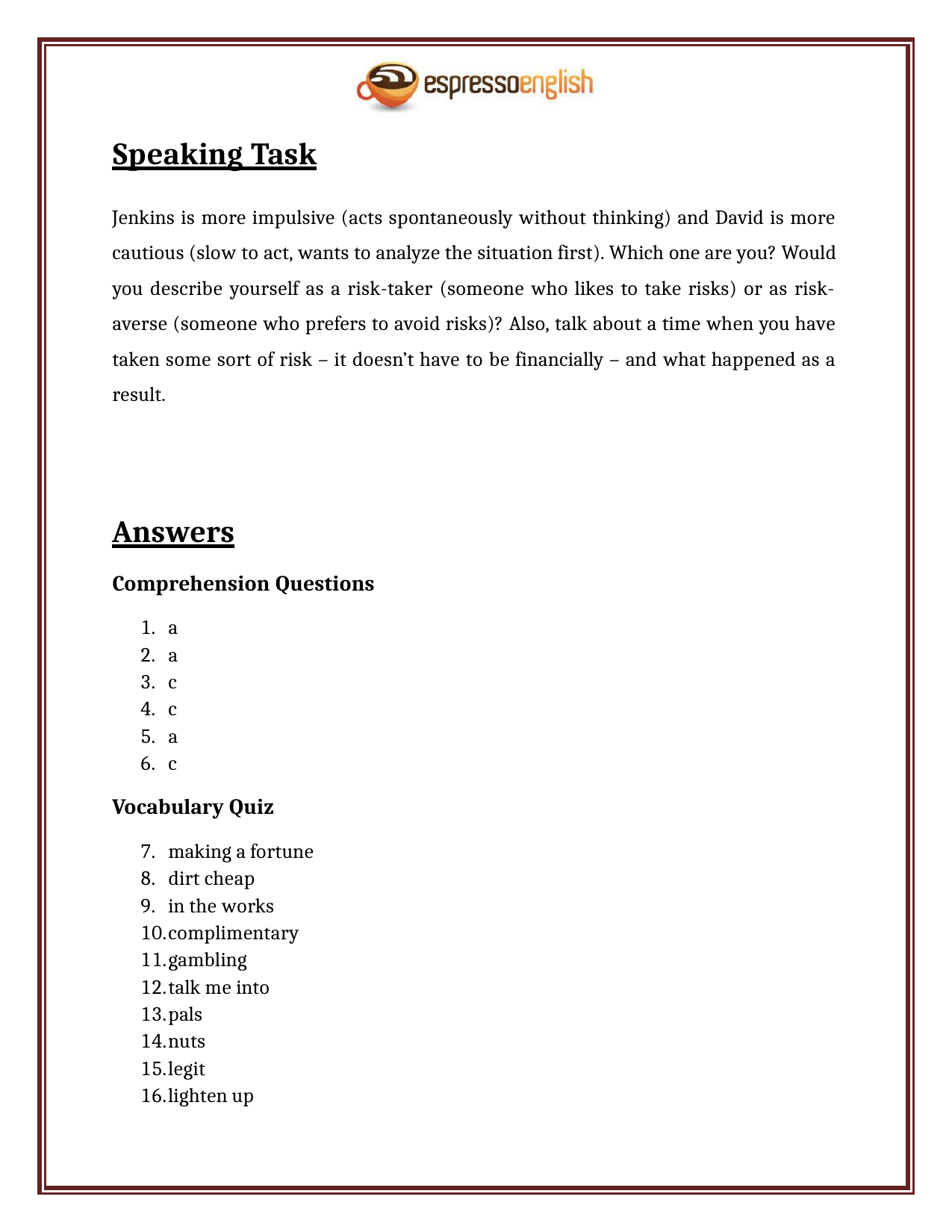

Speaking Task
Jenkins is more impulsive (acts spontaneously without thinking) and David is more  cautious (slow to act, wants to analyze the situation first). Which one are you? Would  you describe yourself as a risk-taker (someone who likes to take risks) or as risk-  averse (someone who prefers to avoid risks)? Also, talk about a time when you have  taken some sort of risk – it doesn’t have to be financially – and what happened as a  result.
Answers
Comprehension Questions
a
a
c
c
a
c
Vocabulary Quiz
making a fortune
dirt cheap
in the works
complimentary
gambling
talk me into
pals
nuts
legit
lighten up